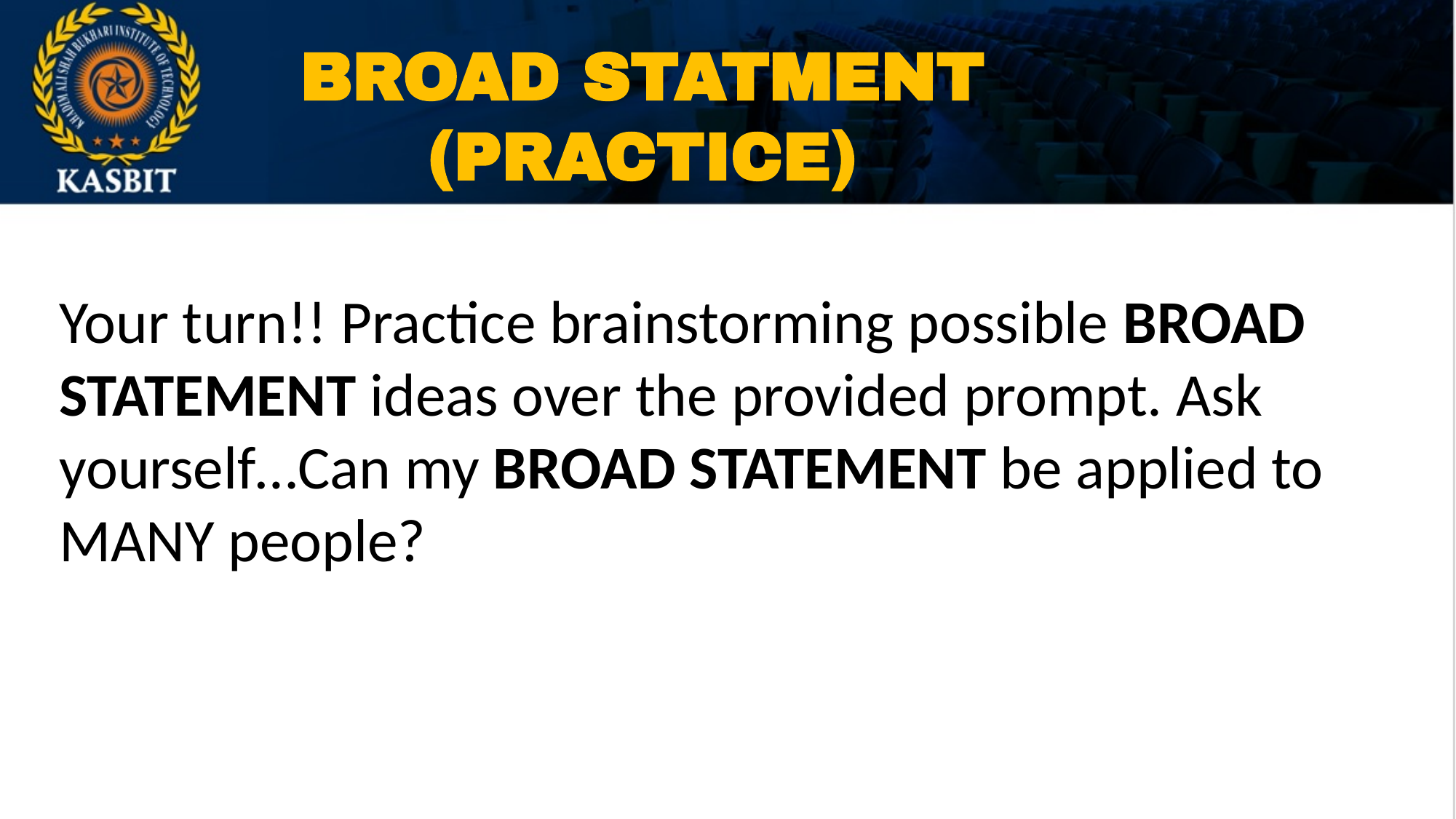

BROAD STATMENT
(PRACTICE)

Your turn!! Practice brainstorming possible BROAD STATEMENT ideas over the provided prompt. Ask yourself…Can my BROAD STATEMENT be applied to MANY people?